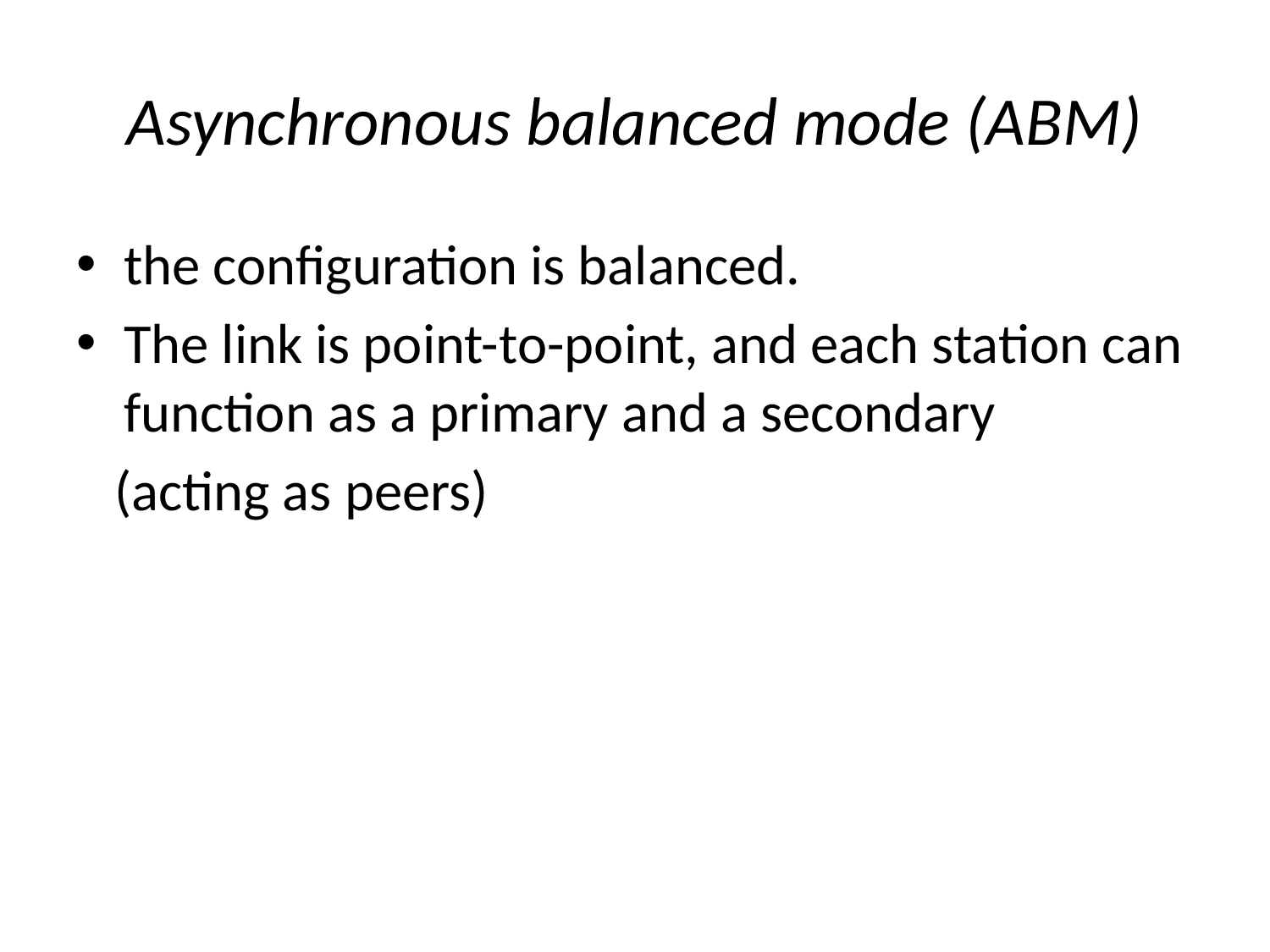

# Asynchronous balanced mode (ABM)
the configuration is balanced.
The link is point-to-point, and each station can function as a primary and a secondary
   (acting as peers)